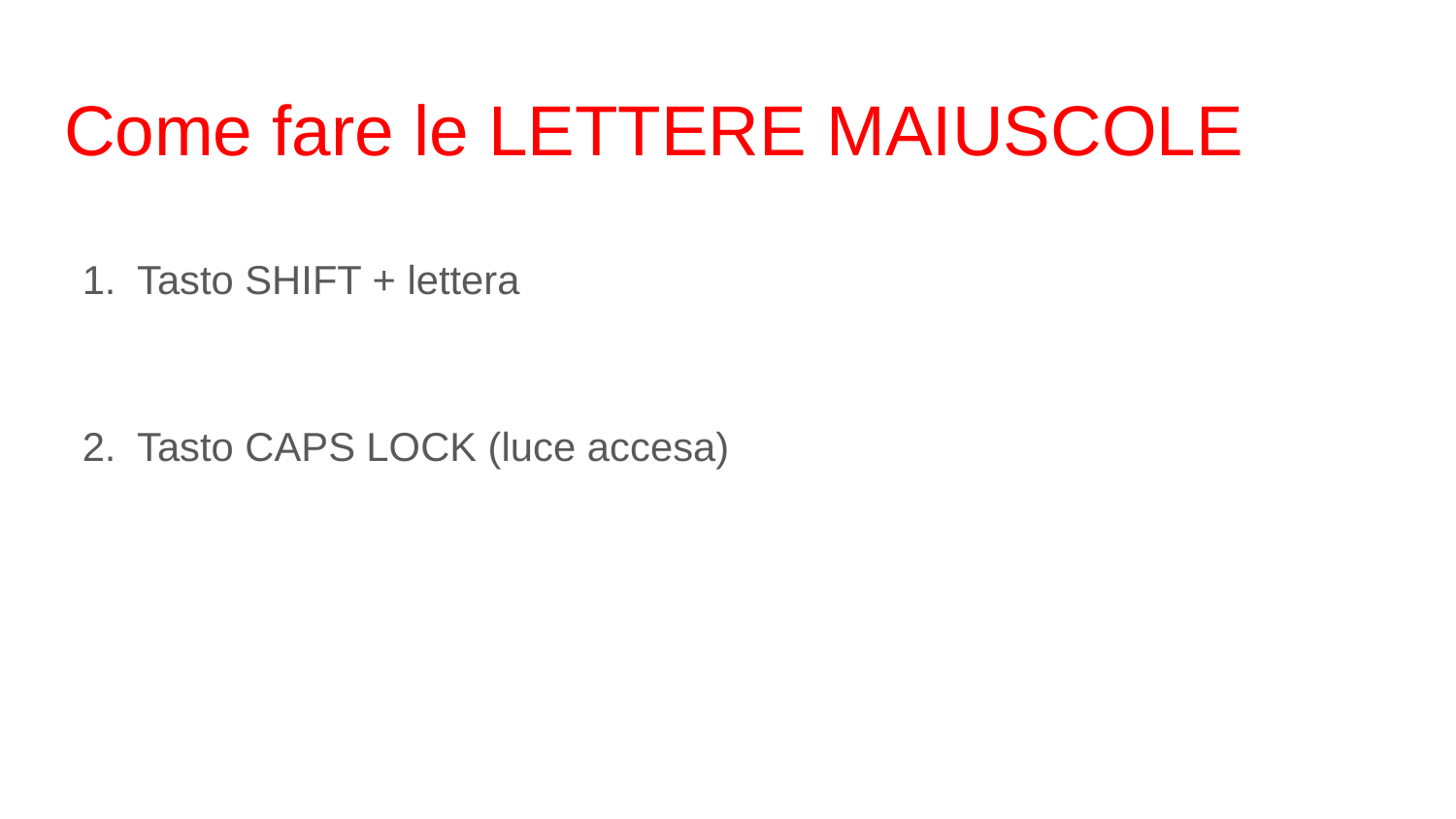

# Come fare le LETTERE MAIUSCOLE

Tasto SHIFT + lettera

Tasto CAPS LOCK (luce accesa)